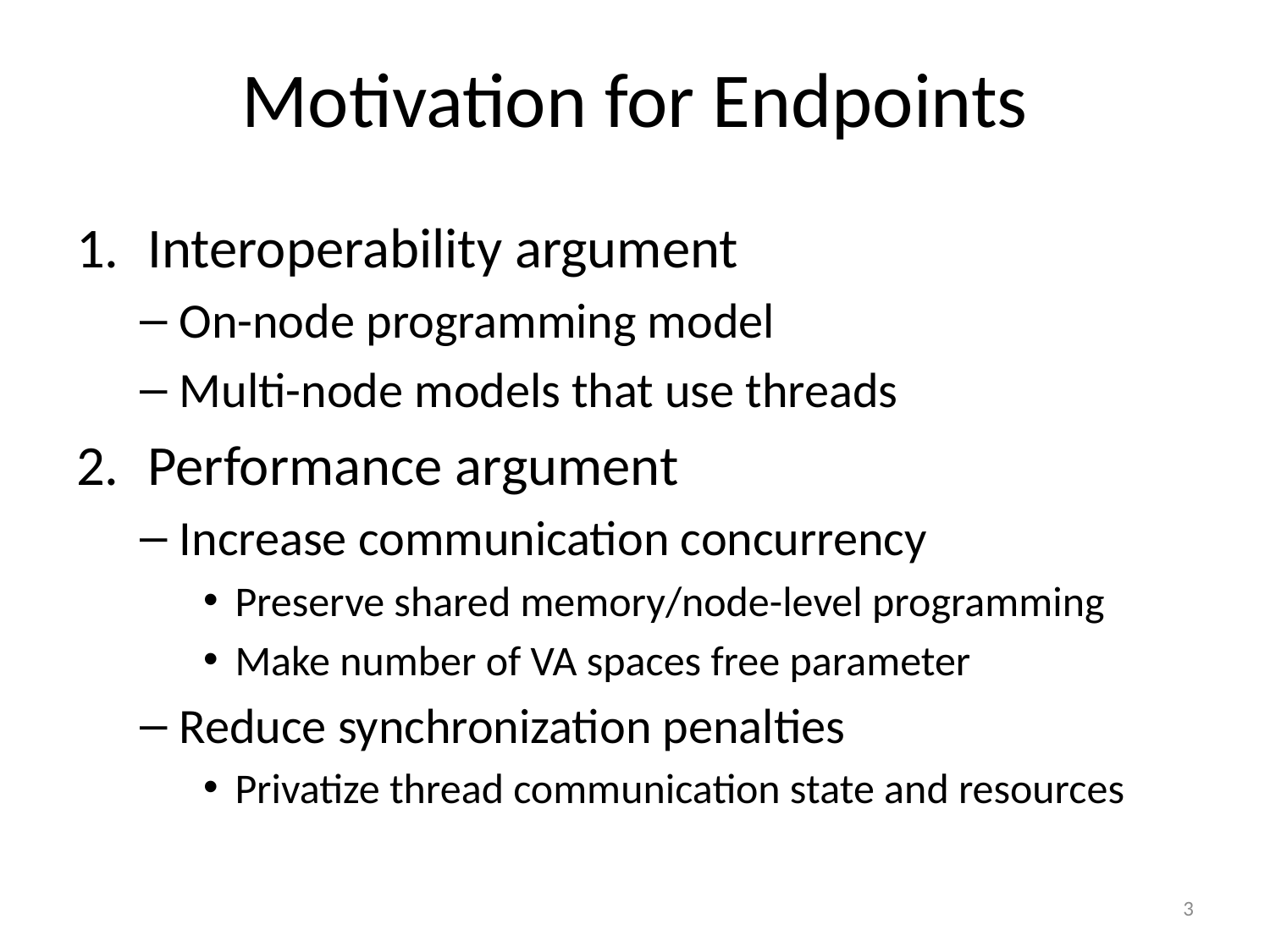

# Motivation for Endpoints
Interoperability argument
On-node programming model
Multi-node models that use threads
Performance argument
Increase communication concurrency
Preserve shared memory/node-level programming
Make number of VA spaces free parameter
Reduce synchronization penalties
Privatize thread communication state and resources
3